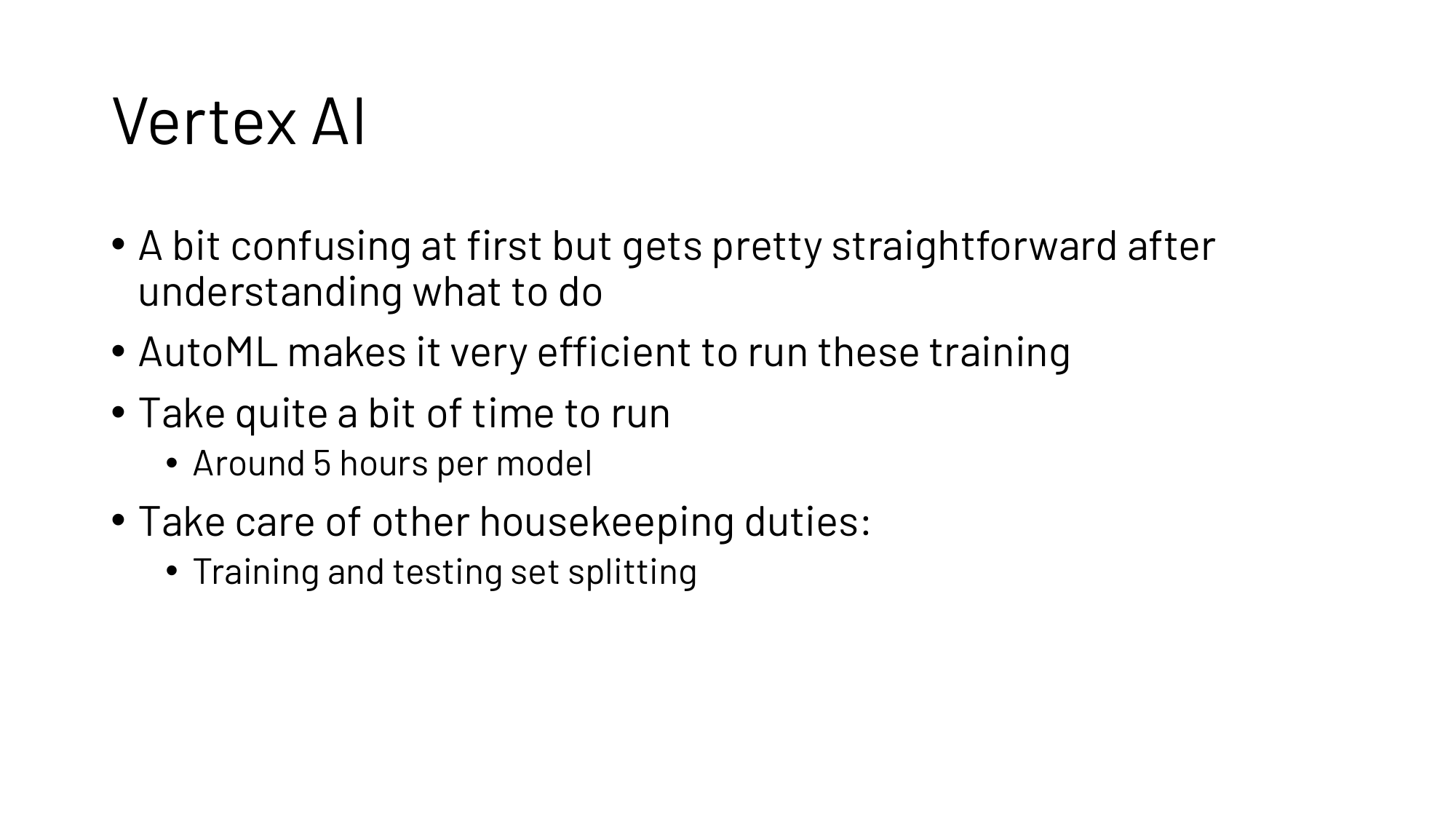

# Vertex AI
A bit confusing at first but gets pretty straightforward after understanding what to do
AutoML makes it very efficient to run these training
Take quite a bit of time to run
Around 5 hours per model
Take care of other housekeeping duties:
Training and testing set splitting